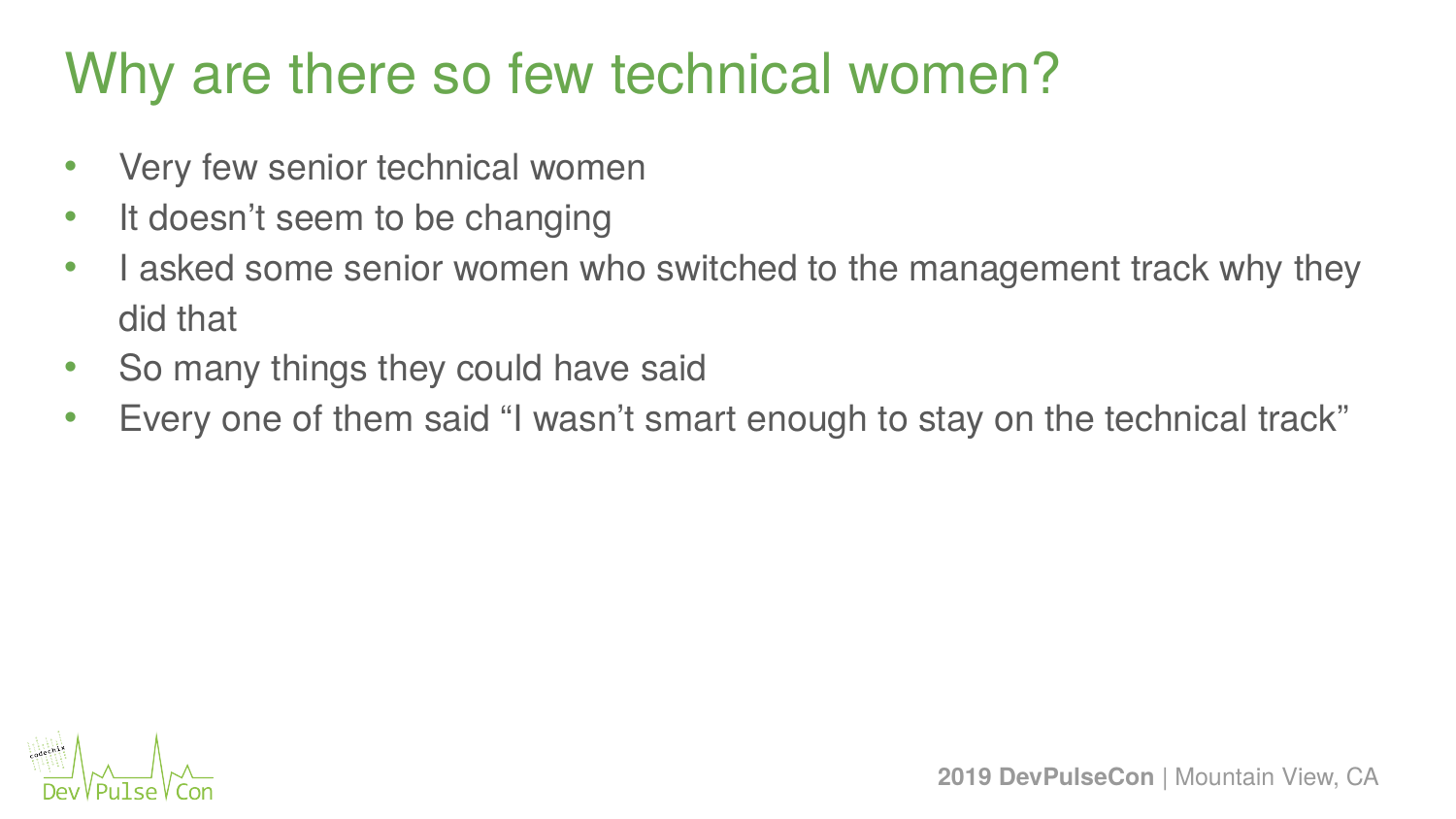

# Why are there so few technical women?
Very few senior technical women
It doesn’t seem to be changing
I asked some senior women who switched to the management track why they did that
So many things they could have said
Every one of them said “I wasn’t smart enough to stay on the technical track”